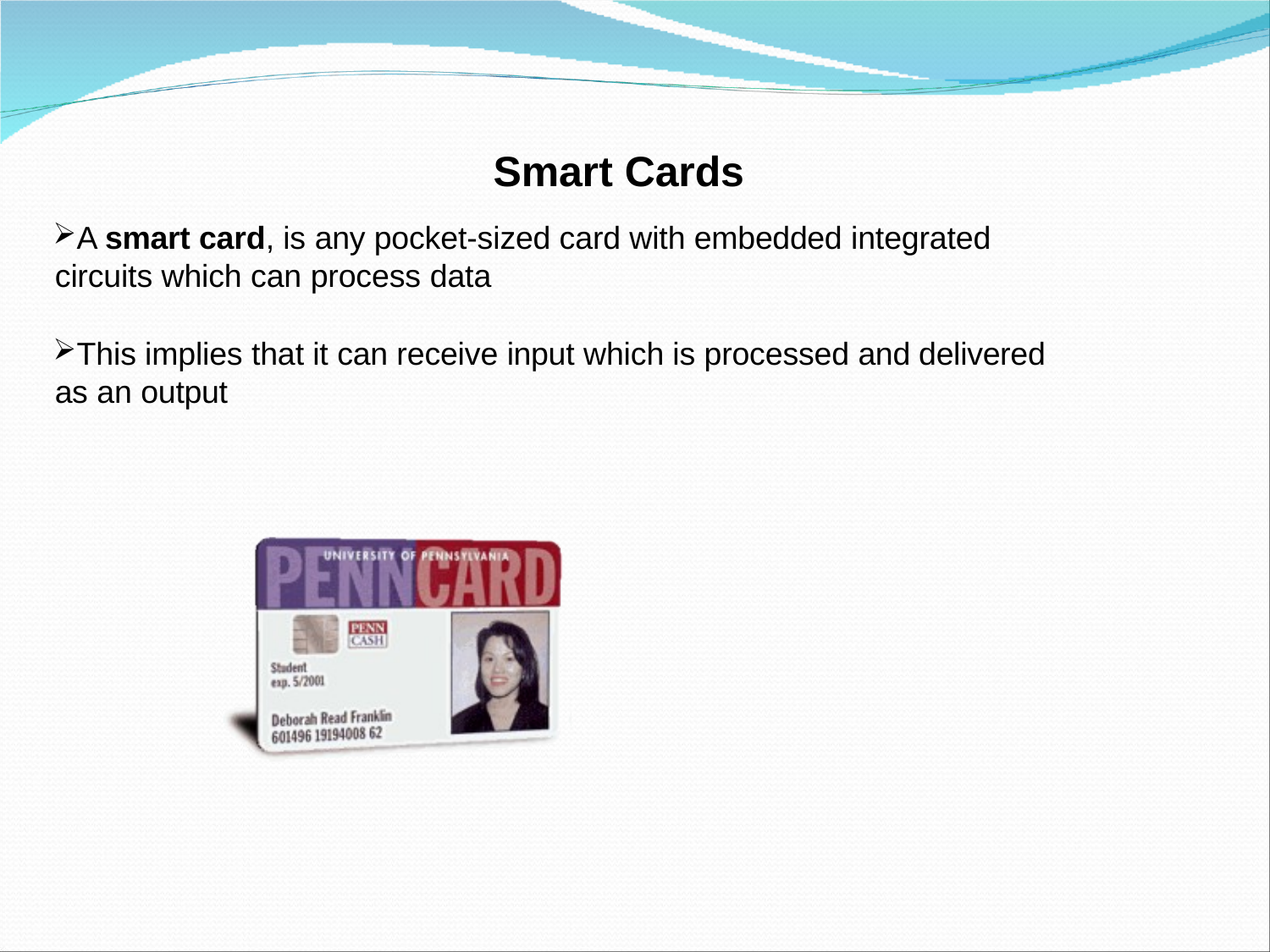

# Smart Cards
A smart card, is any pocket-sized card with embedded integrated  circuits which can process data

This implies that it can receive input which is processed and delivered  as an output